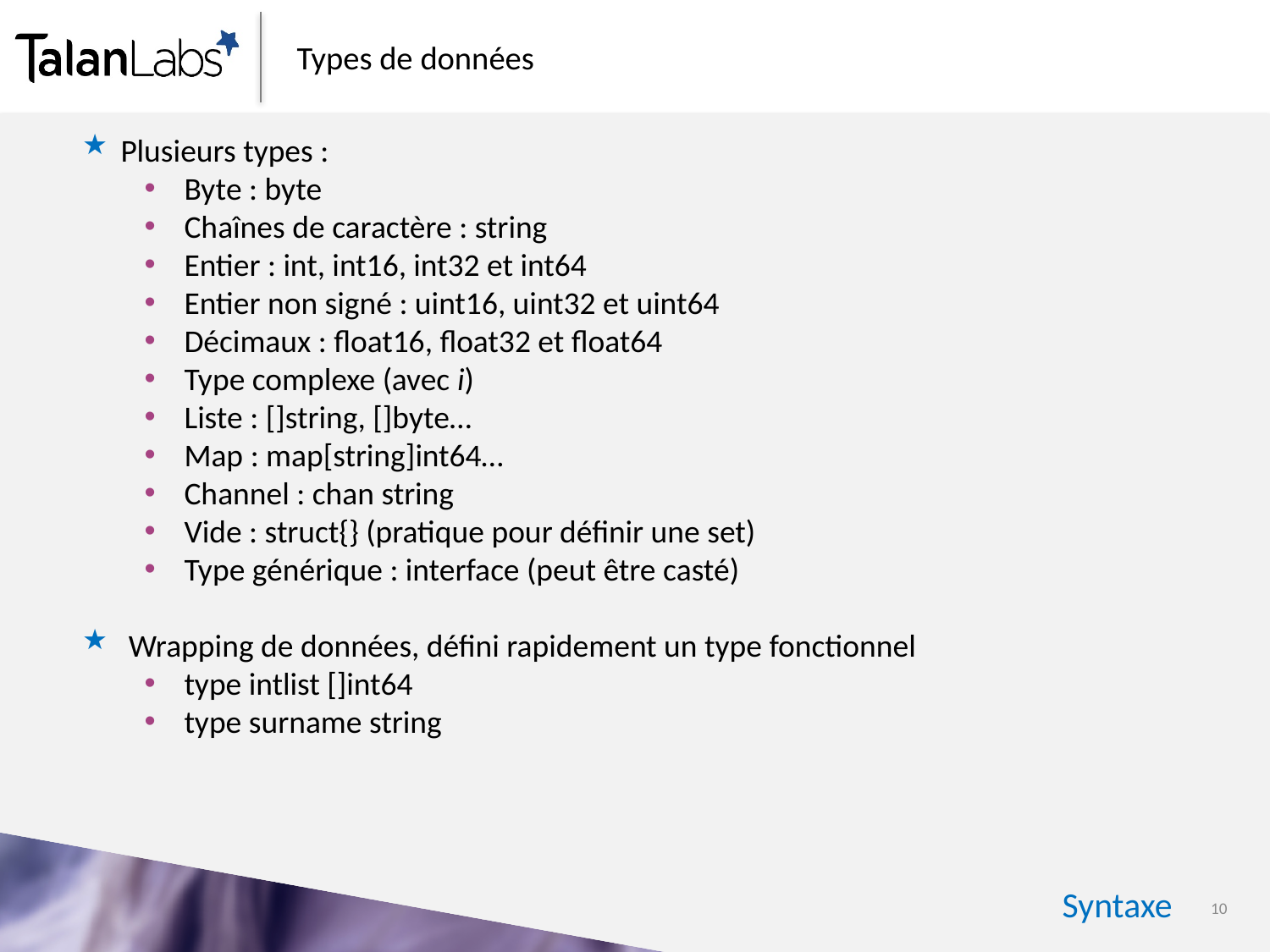

# Types de données

Plusieurs types :
Byte : byte
Chaînes de caractère : string
Entier : int, int16, int32 et int64
Entier non signé : uint16, uint32 et uint64
Décimaux : float16, float32 et float64
Type complexe (avec i)
Liste : []string, []byte…
Map : map[string]int64…
Channel : chan string
Vide : struct{} (pratique pour définir une set)
Type générique : interface (peut être casté)

Wrapping de données, défini rapidement un type fonctionnel
type intlist []int64
type surname string

Syntaxe
10